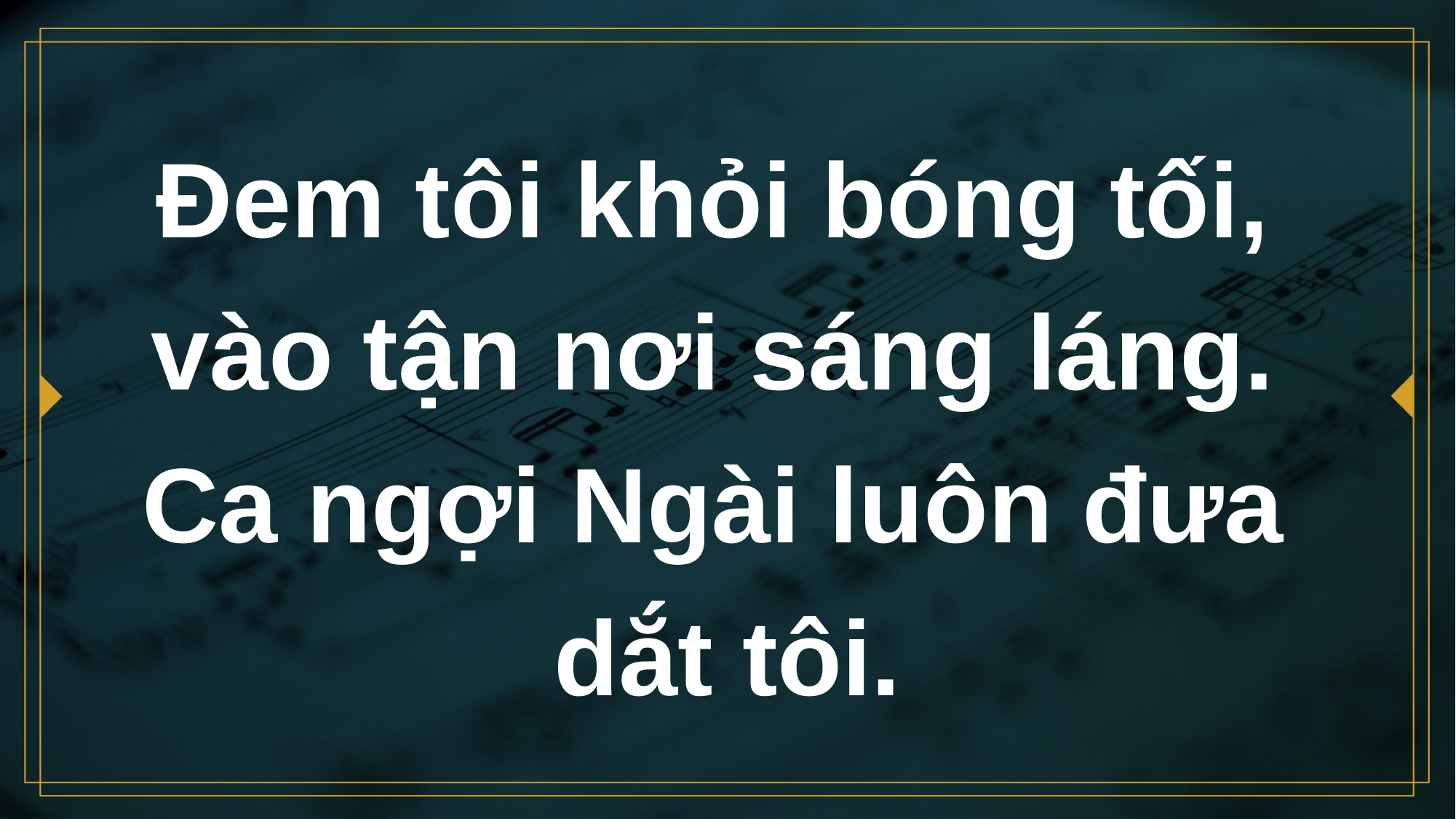

# Đem tôi khỏi bóng tối, vào tận nơi sáng láng. Ca ngợi Ngài luôn đưa dắt tôi.